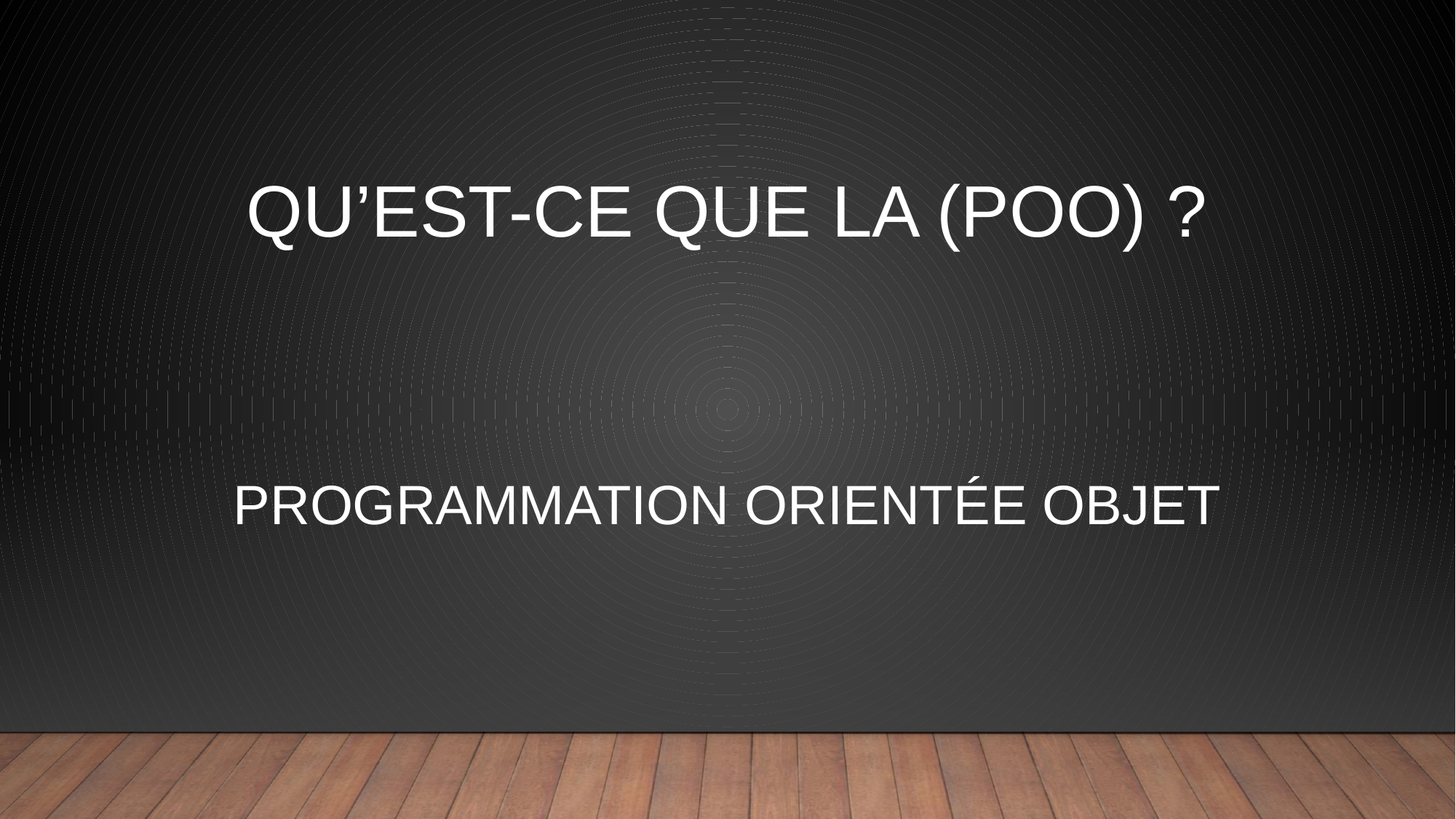

# Qu’est-ce que la (POO) ?
programmation orientée objet